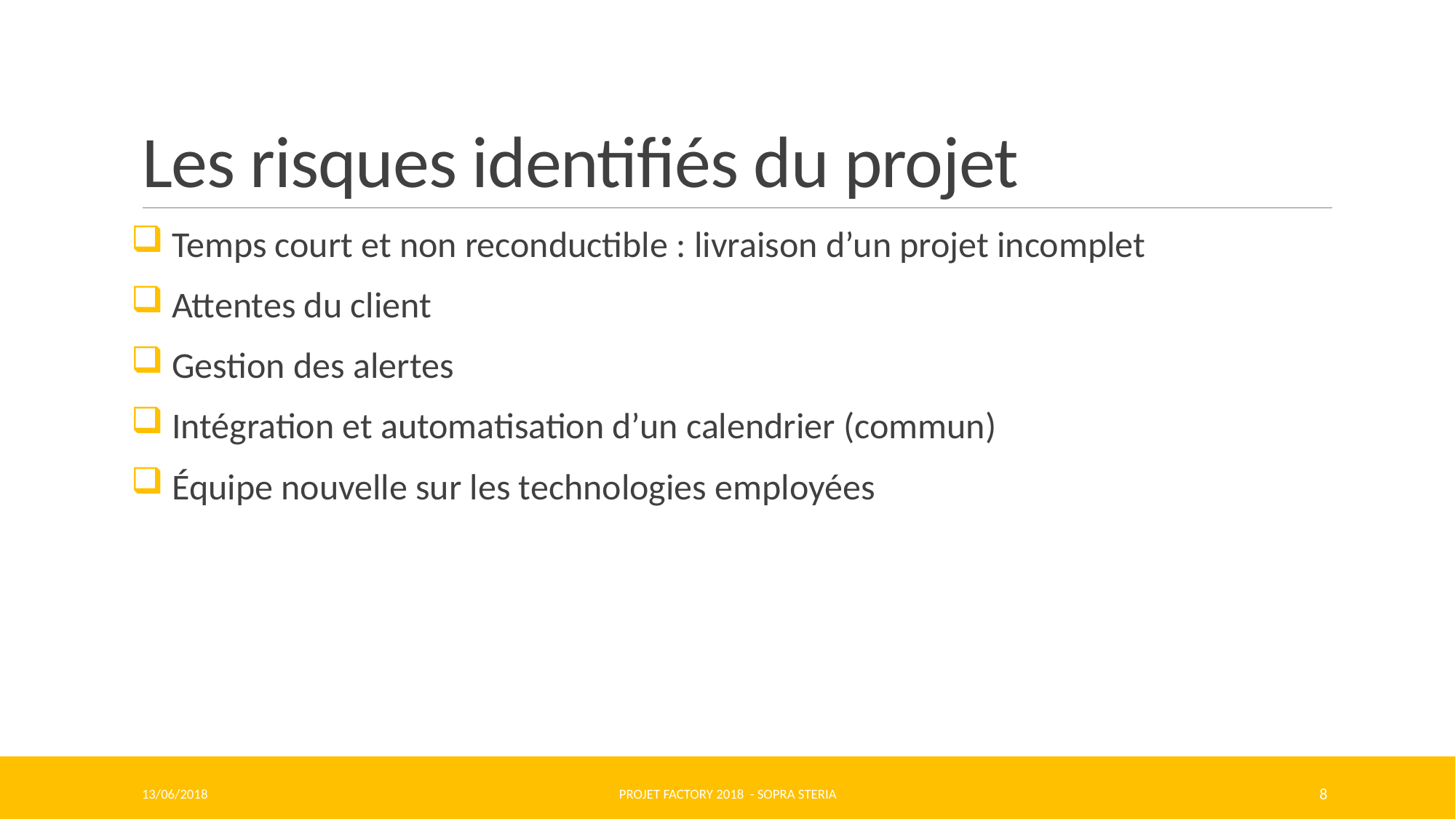

# Les risques identifiés du projet
 Temps court et non reconductible : livraison d’un projet incomplet
 Attentes du client
 Gestion des alertes
 Intégration et automatisation d’un calendrier (commun)
 Équipe nouvelle sur les technologies employées
13/06/2018
Projet Factory 2018  - SOPRA STERIA
8